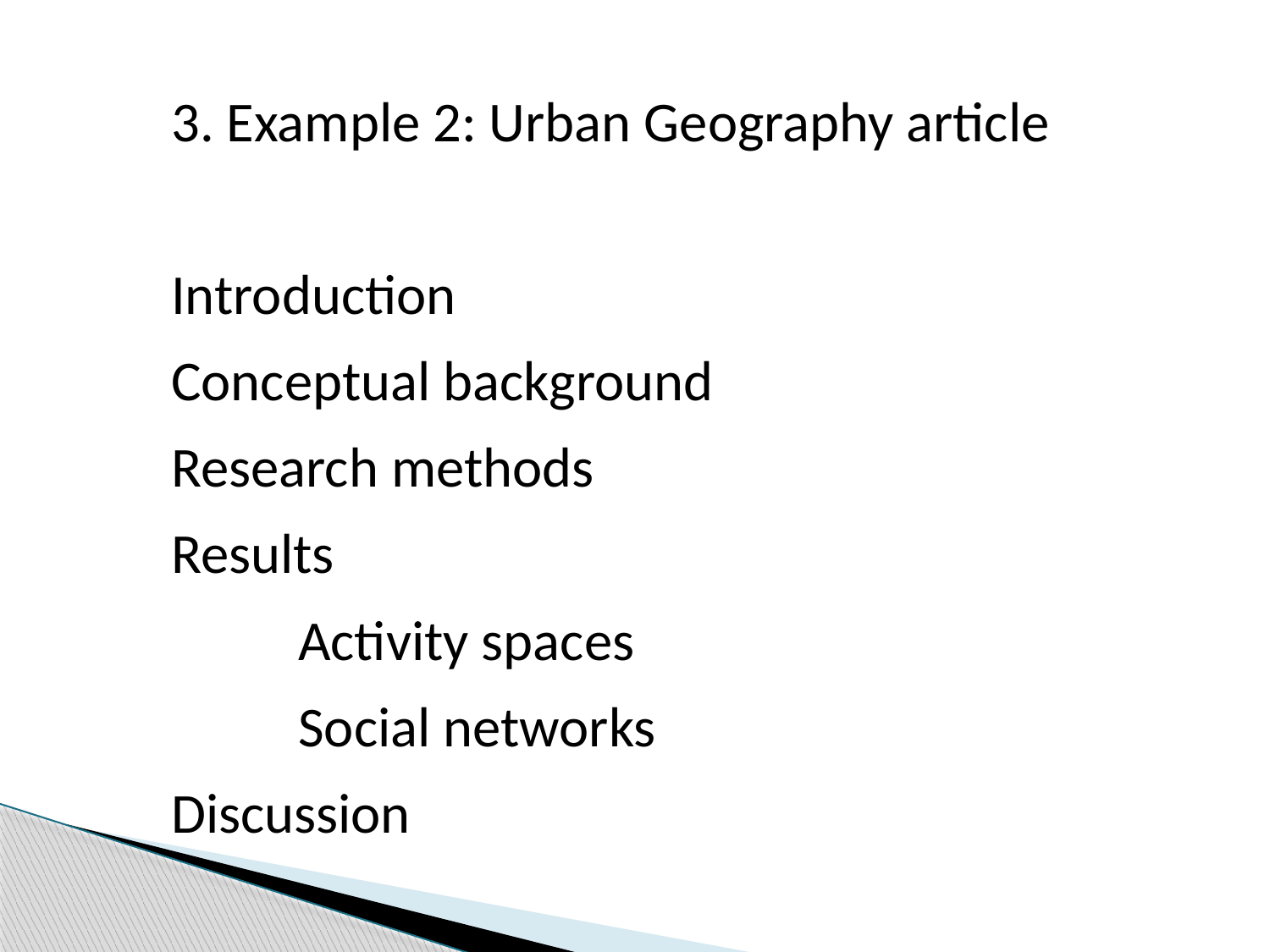

3. Example 2: Urban Geography article

Introduction
Conceptual background
Research methods
Results
	Activity spaces
	Social networks
Discussion